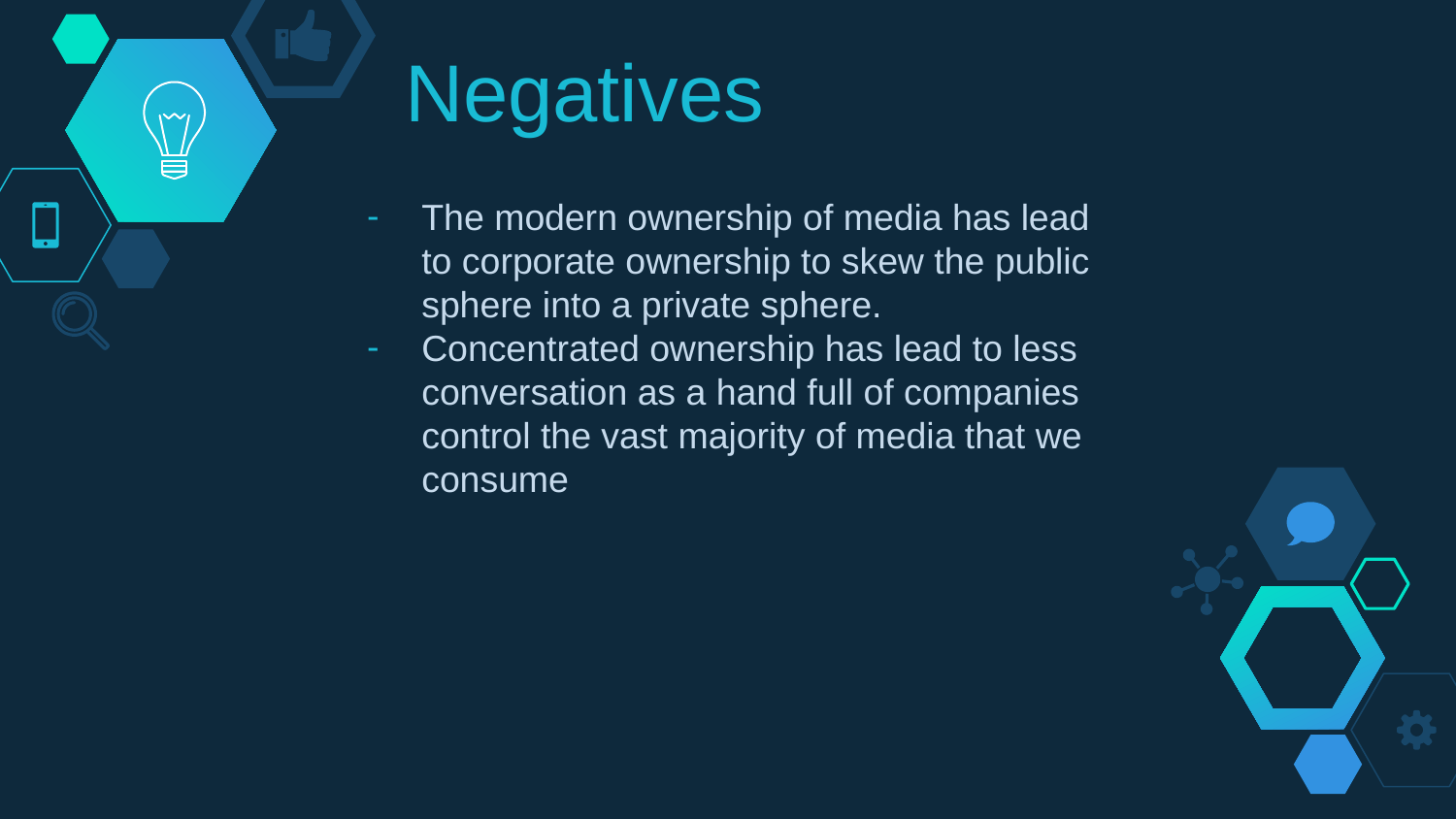

# Negatives
The modern ownership of media has lead to corporate ownership to skew the public sphere into a private sphere.
Concentrated ownership has lead to less conversation as a hand full of companies control the vast majority of media that we consume